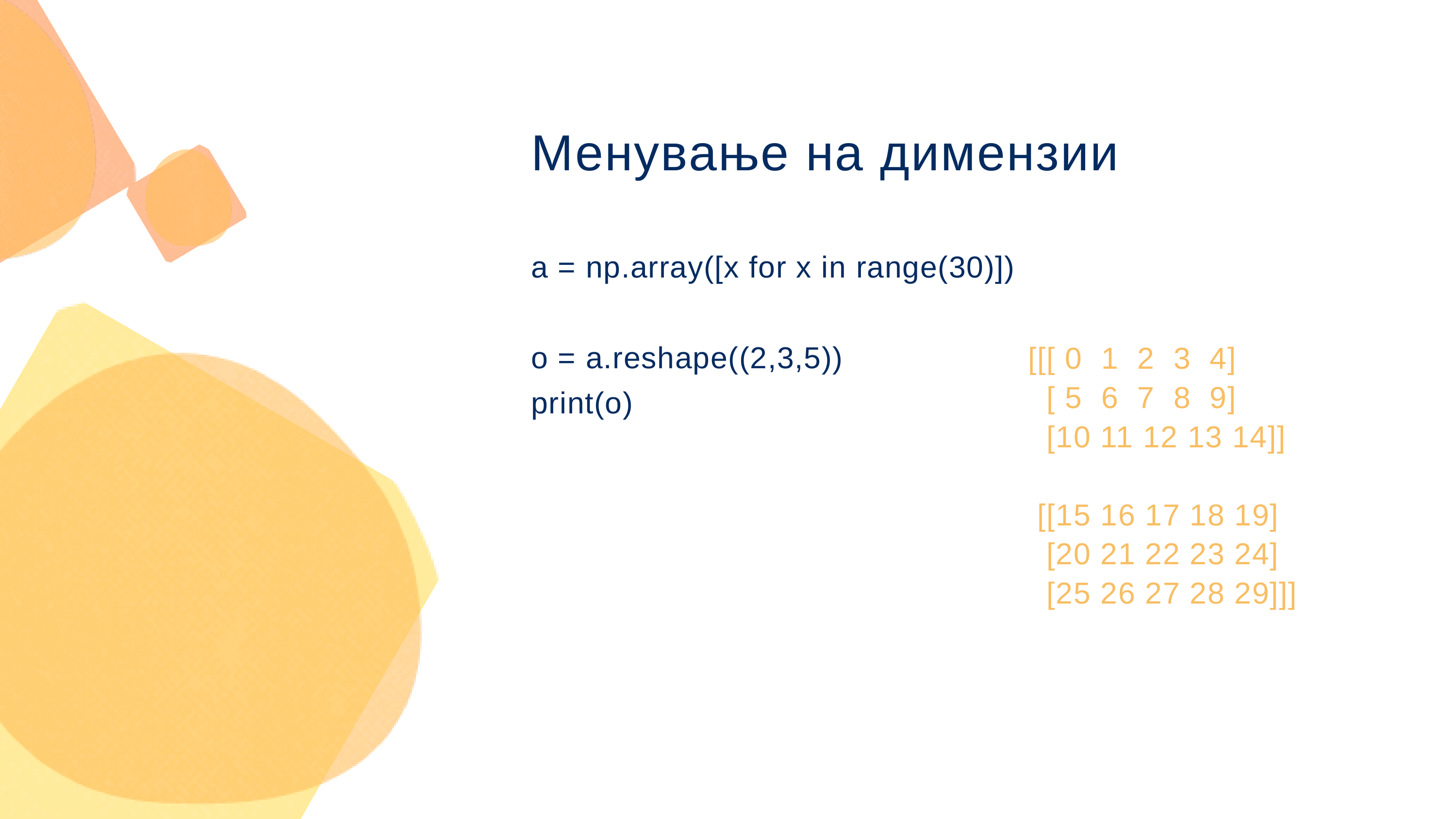

Менување на димензии

a = np.array([x for x in range(30)])

o = a.reshape((2,3,5))
print(o)

[[[ 0  1  2  3  4]
  [ 5  6  7  8  9]
  [10 11 12 13 14]]

 [[15 16 17 18 19]
  [20 21 22 23 24]
  [25 26 27 28 29]]]